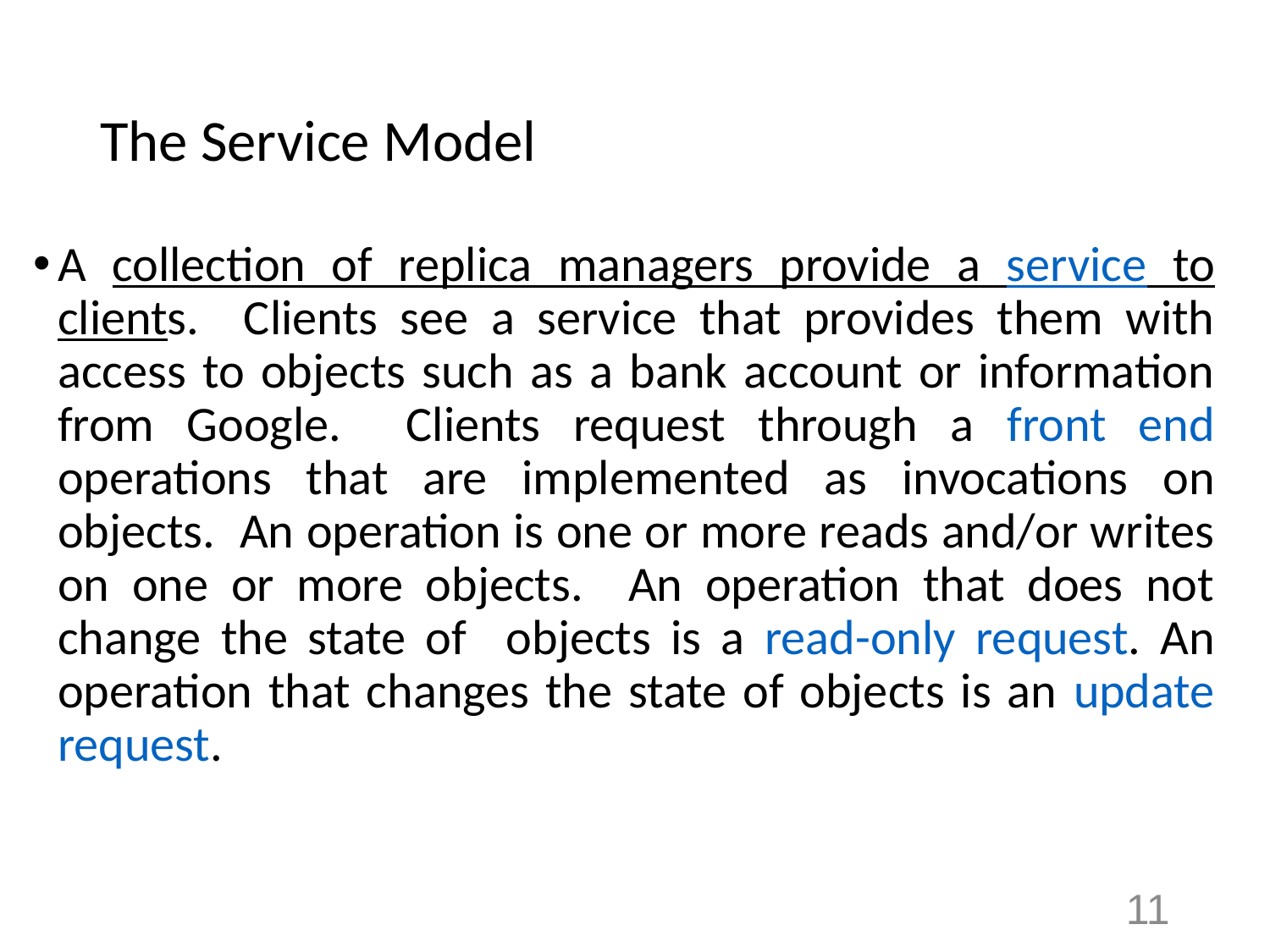

# The Service Model
A collection of replica managers provide a service to clients.  Clients see a service that provides them with access to objects such as a bank account or information from Google.  Clients request through a front end operations that are implemented as invocations on objects.  An operation is one or more reads and/or writes on one or more objects.  An operation that does not change the state of  objects is a read-only request. An operation that changes the state of objects is an update request.
11